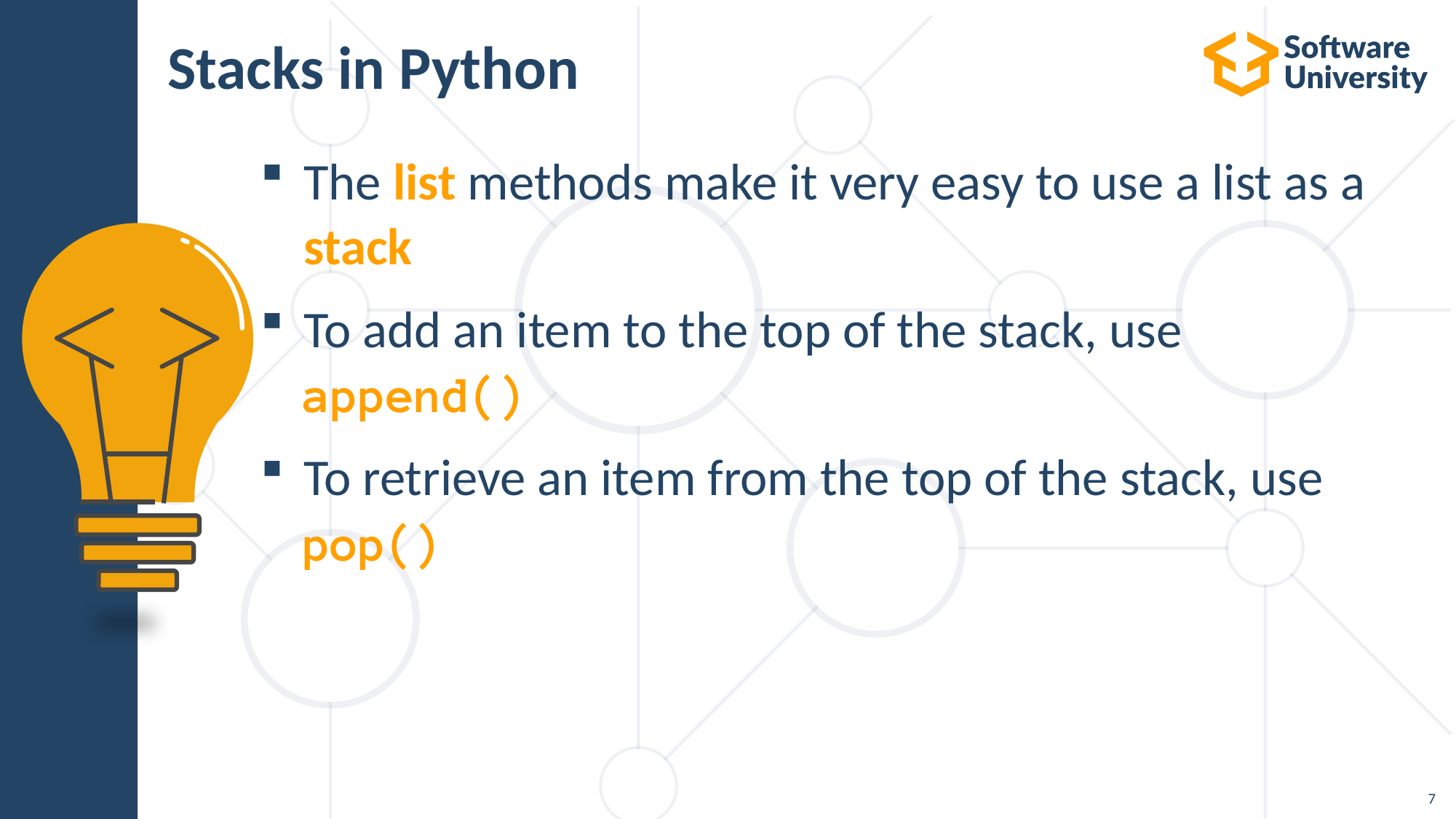

# Stacks in Python
The list methods make it very easy to use a list as a
stack
To add an item to the top of the stack, use
append()
To retrieve an item from the top of the stack, use
pop()
7